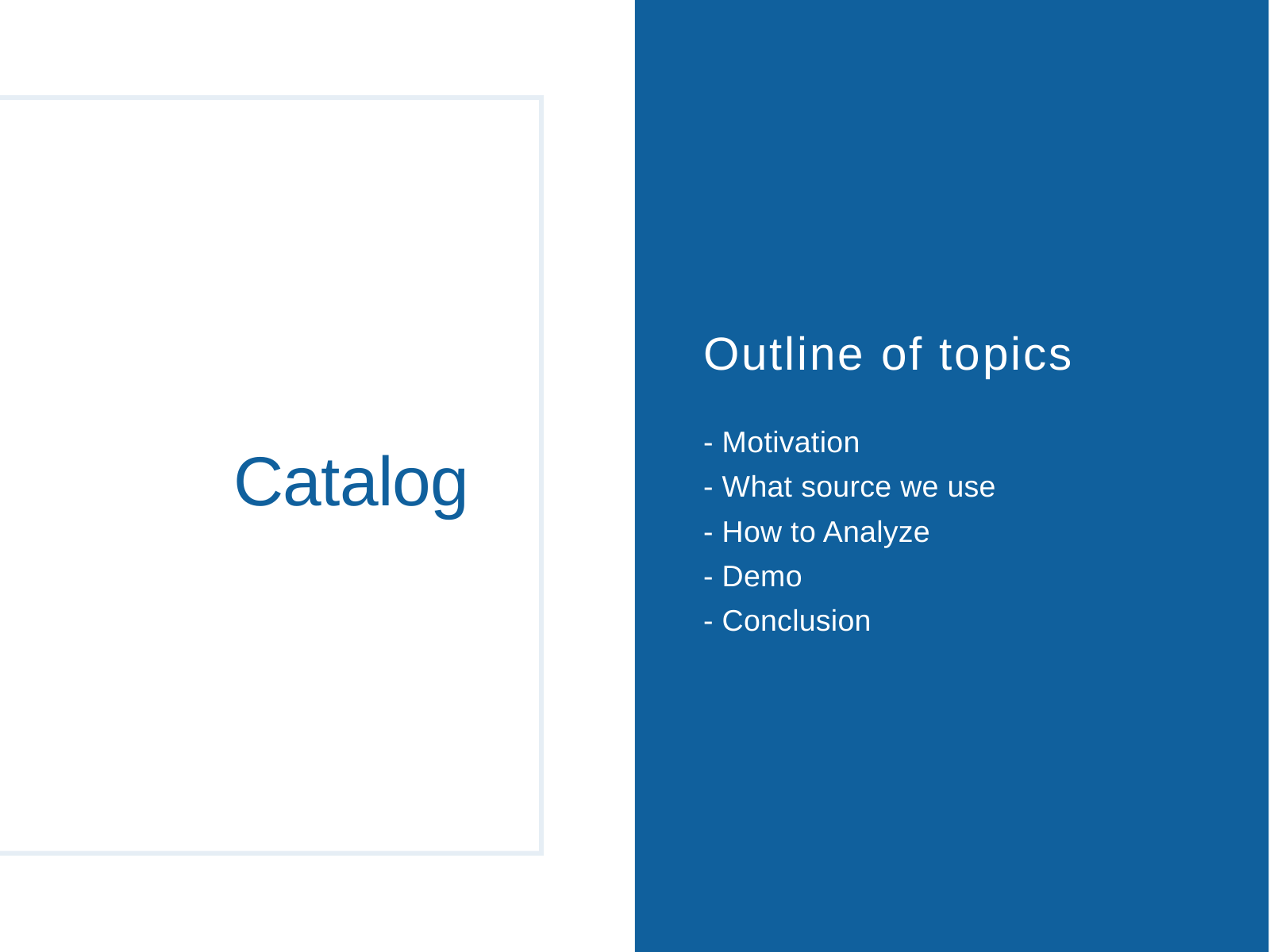

Outline of topics
- Motivation
- What source we use
- How to Analyze
- Demo
- Conclusion
Catalog